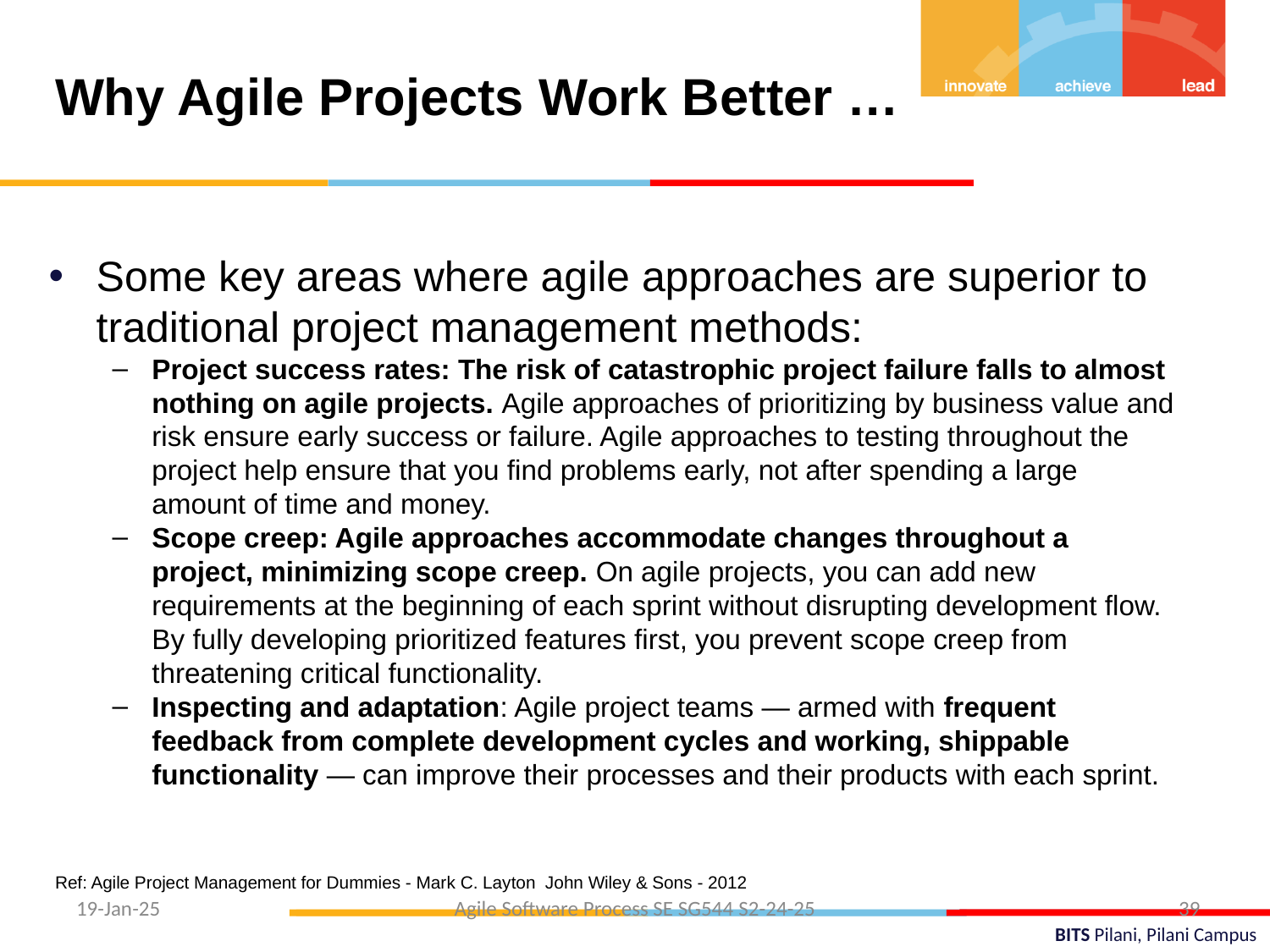

Why Agile Projects Work Better …
Some key areas where agile approaches are superior to traditional project management methods:
Project success rates: The risk of catastrophic project failure falls to almost nothing on agile projects. Agile approaches of prioritizing by business value and risk ensure early success or failure. Agile approaches to testing throughout the project help ensure that you find problems early, not after spending a large amount of time and money.
Scope creep: Agile approaches accommodate changes throughout a project, minimizing scope creep. On agile projects, you can add new requirements at the beginning of each sprint without disrupting development flow. By fully developing prioritized features first, you prevent scope creep from threatening critical functionality.
Inspecting and adaptation: Agile project teams — armed with frequent feedback from complete development cycles and working, shippable functionality — can improve their processes and their products with each sprint.
Ref: Agile Project Management for Dummies - Mark C. Layton  John Wiley & Sons - 2012
19-Jan-25
Agile Software Process SE SG544 S2-24-25
39